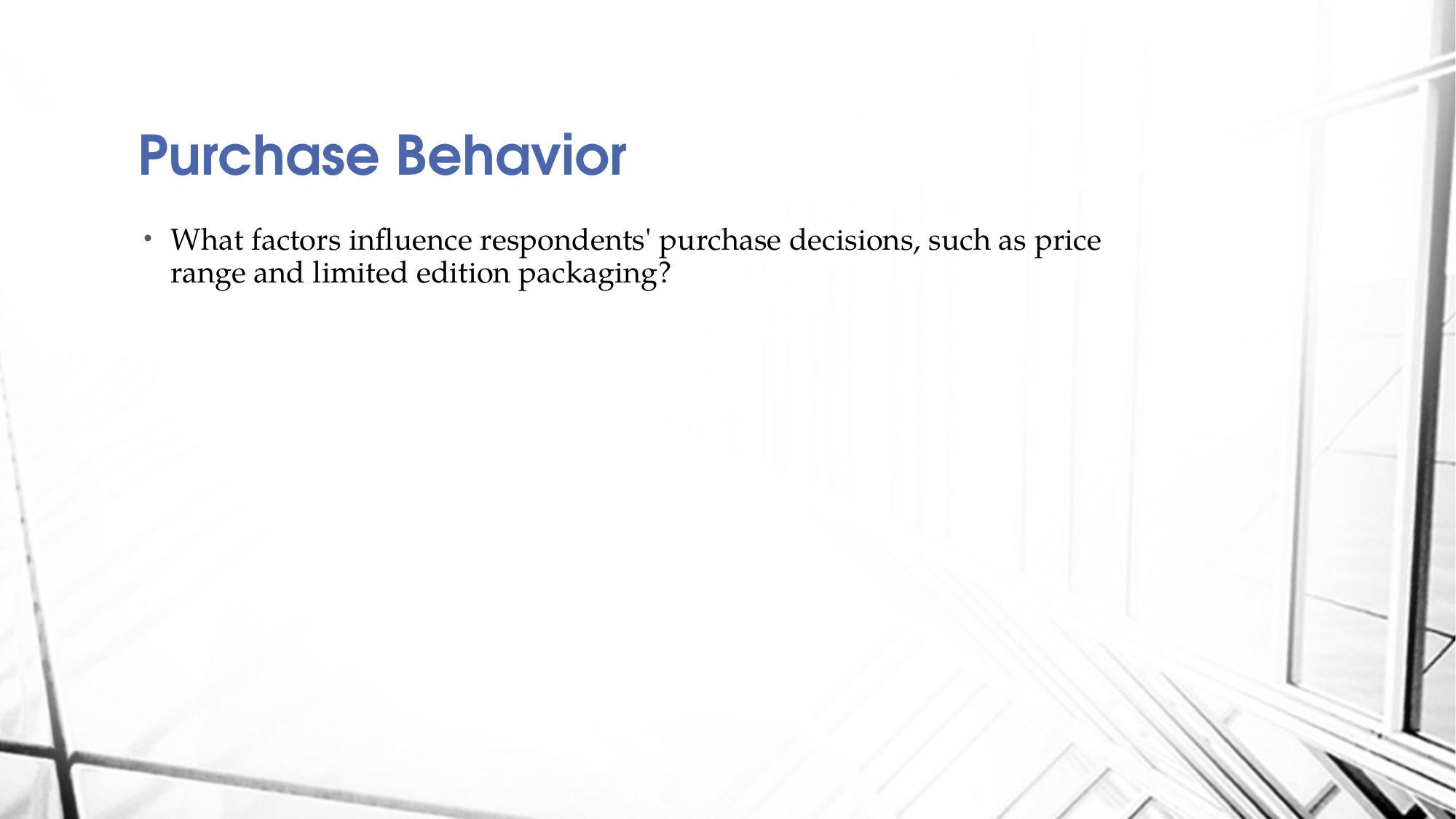

# Purchase Behavior
What factors influence respondents' purchase decisions, such as price range and limited edition packaging?